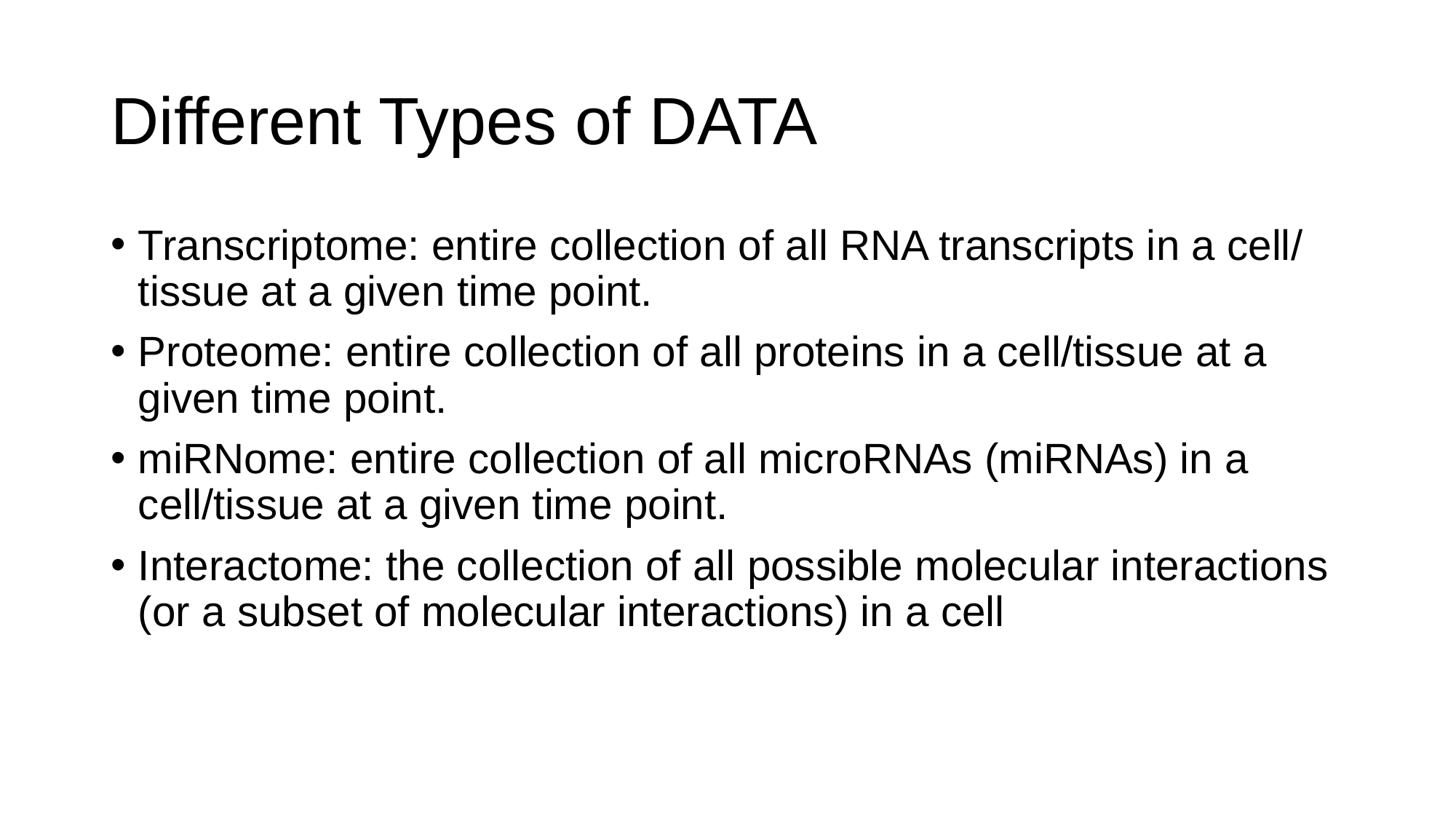

# Different Types of DATA
Transcriptome: entire collection of all RNA transcripts in a cell/tissue at a given time point.
Proteome: entire collection of all proteins in a cell/tissue at a given time point.
miRNome: entire collection of all microRNAs (miRNAs) in a cell/tissue at a given time point.
Interactome: the collection of all possible molecular interactions (or a subset of molecular interactions) in a cell